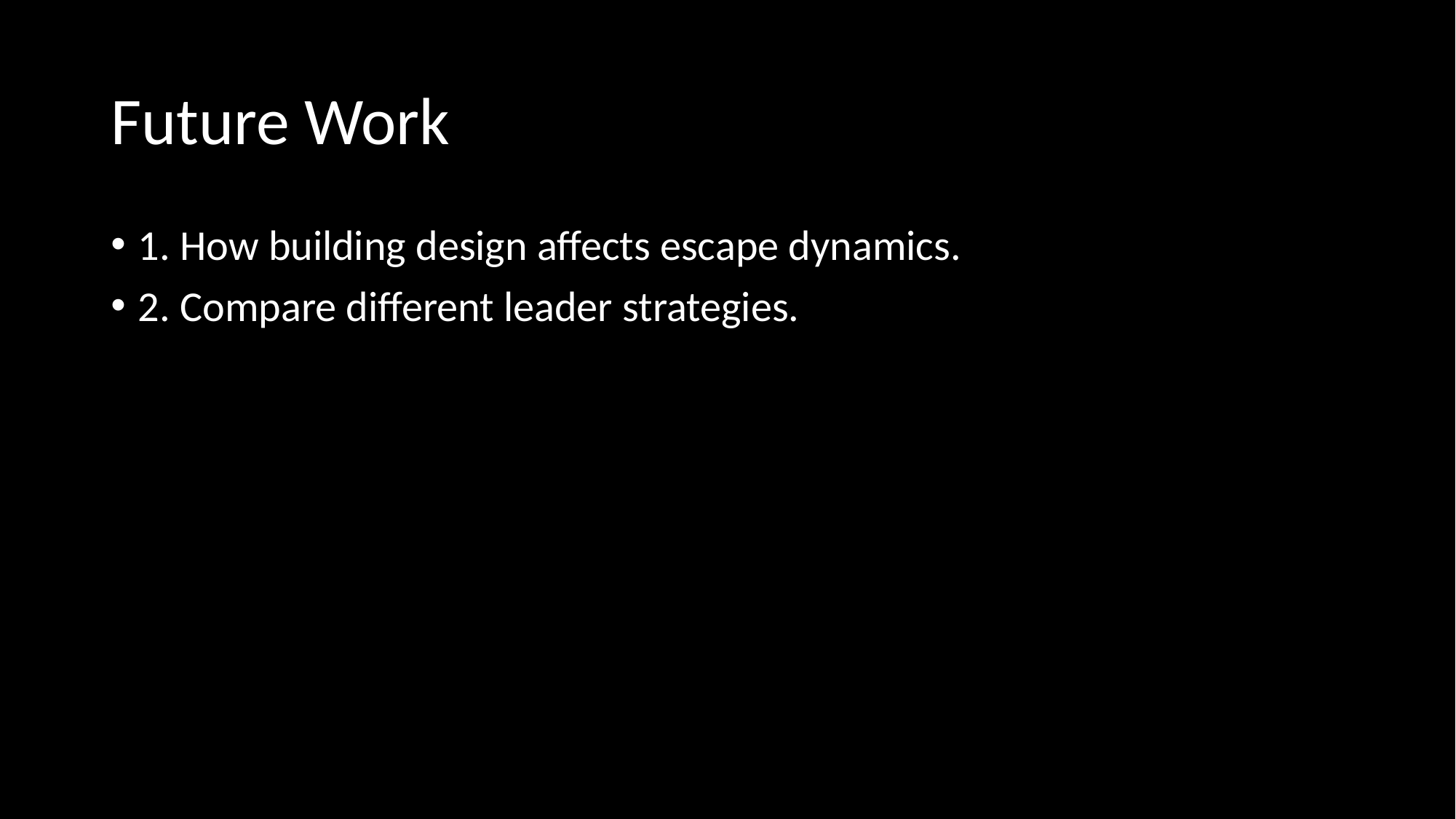

# Future Work
1. How building design affects escape dynamics.
2. Compare different leader strategies.